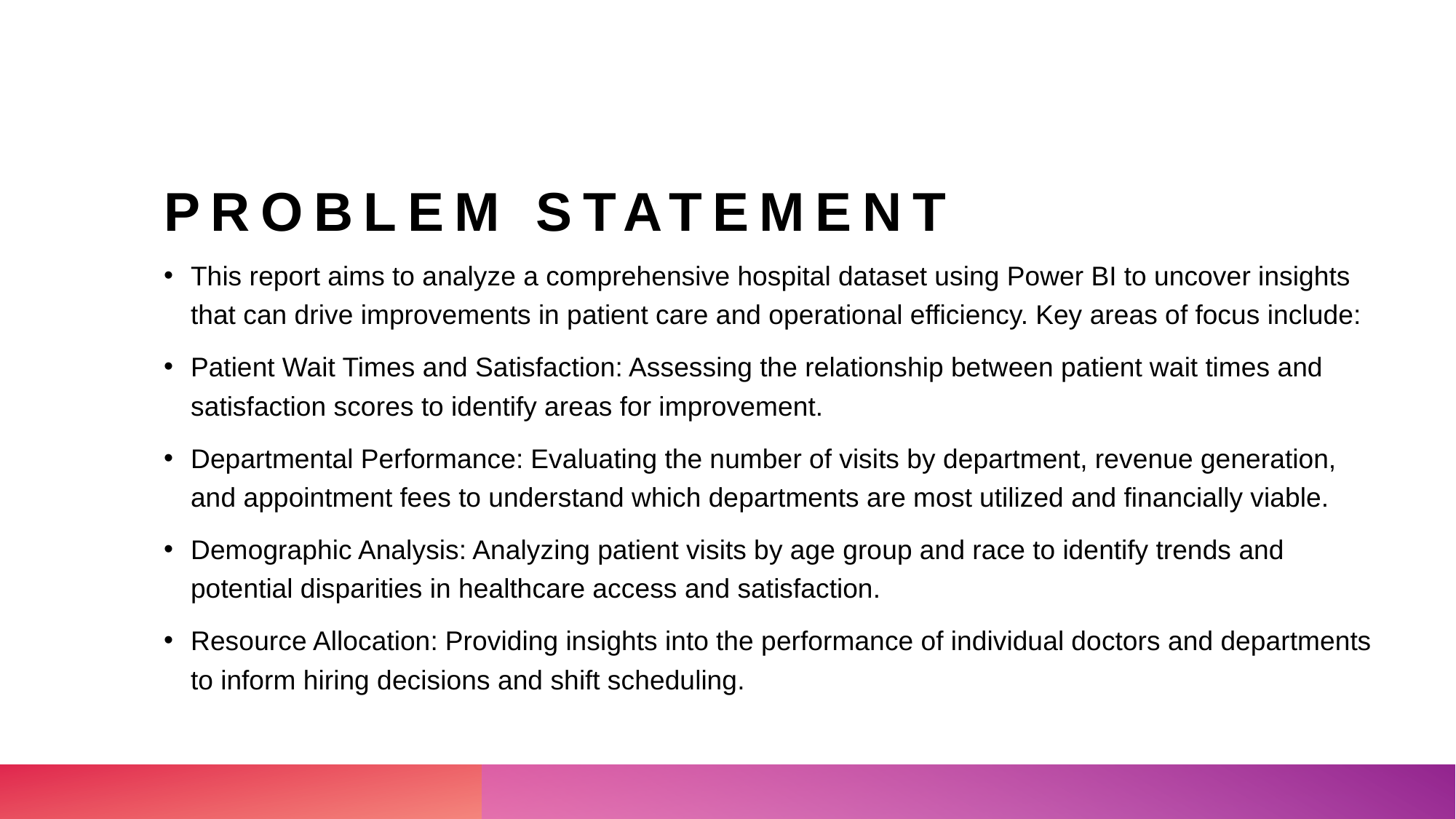

# PROBLEM STATEMENT
This report aims to analyze a comprehensive hospital dataset using Power BI to uncover insights that can drive improvements in patient care and operational efficiency. Key areas of focus include:
Patient Wait Times and Satisfaction: Assessing the relationship between patient wait times and satisfaction scores to identify areas for improvement.
Departmental Performance: Evaluating the number of visits by department, revenue generation, and appointment fees to understand which departments are most utilized and financially viable.
Demographic Analysis: Analyzing patient visits by age group and race to identify trends and potential disparities in healthcare access and satisfaction.
Resource Allocation: Providing insights into the performance of individual doctors and departments to inform hiring decisions and shift scheduling.